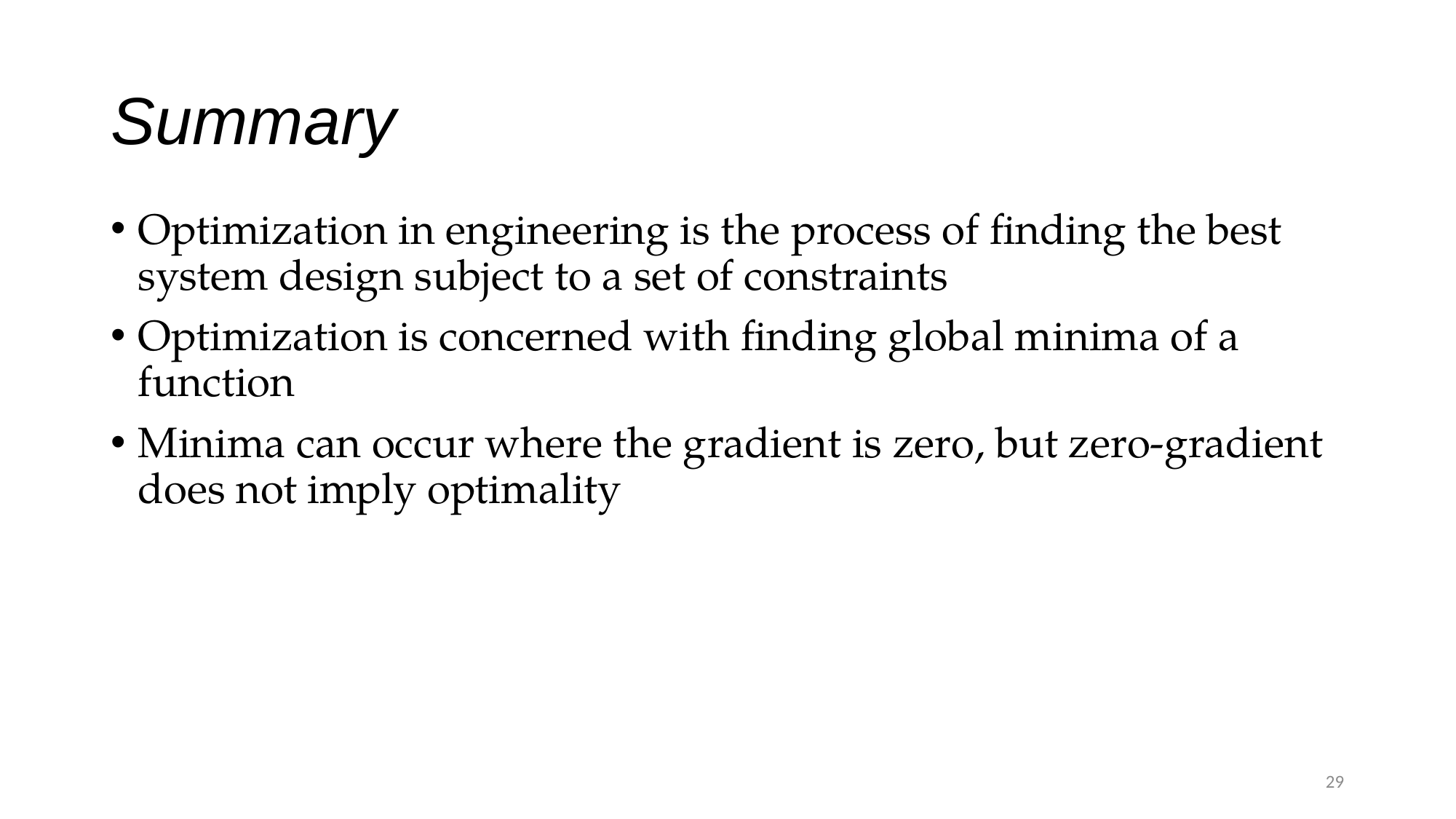

# Summary
Optimization in engineering is the process of finding the best system design subject to a set of constraints
Optimization is concerned with finding global minima of a function
Minima can occur where the gradient is zero, but zero-gradient does not imply optimality
29